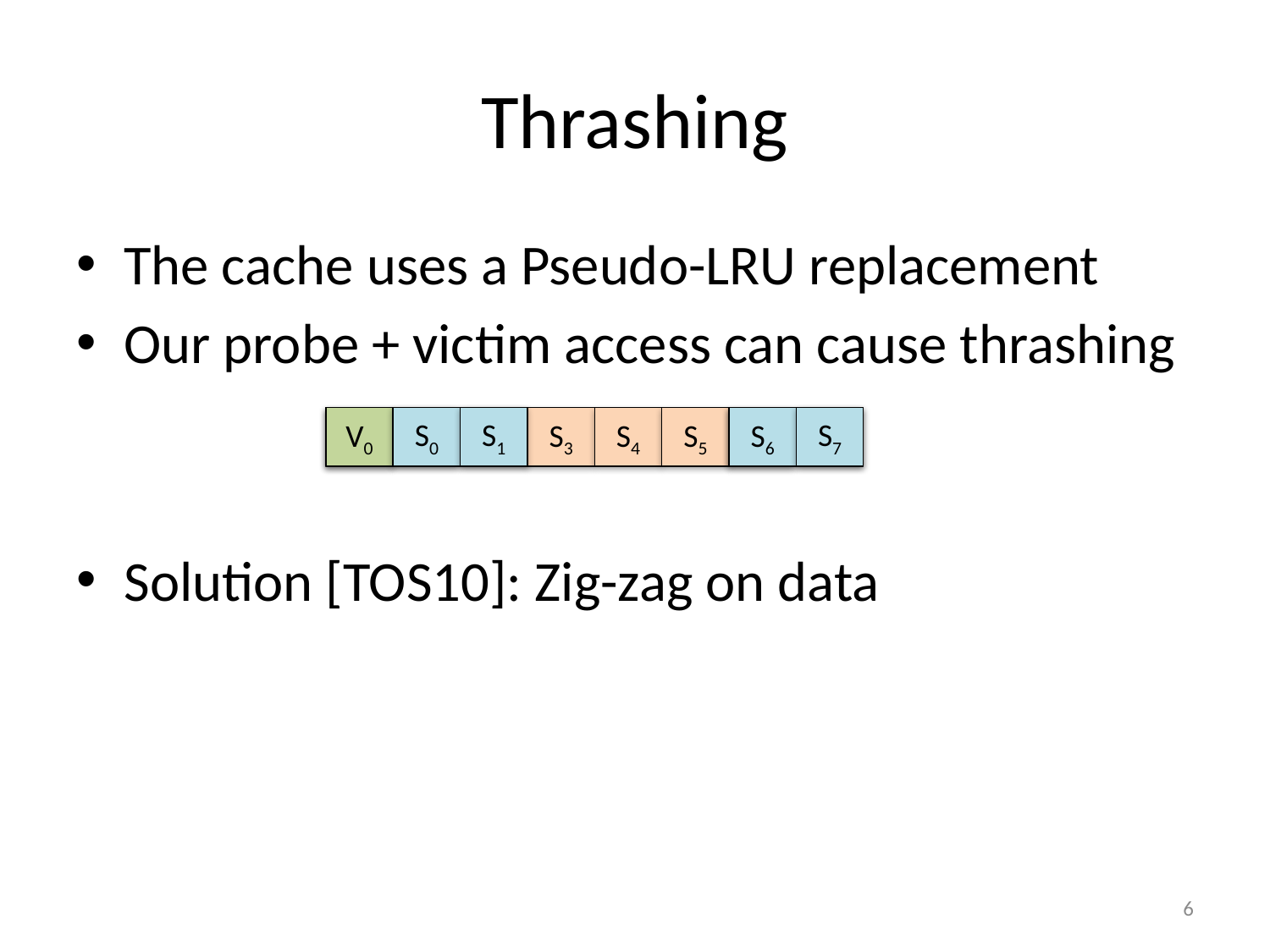

# Thrashing
The cache uses a Pseudo-LRU replacement
Our probe + victim access can cause thrashing

Solution [TOS10]: Zig-zag on data
S0
S1
S7
S0
V0
S1
S2
S3
S4
S5
S6
S6
S7
6